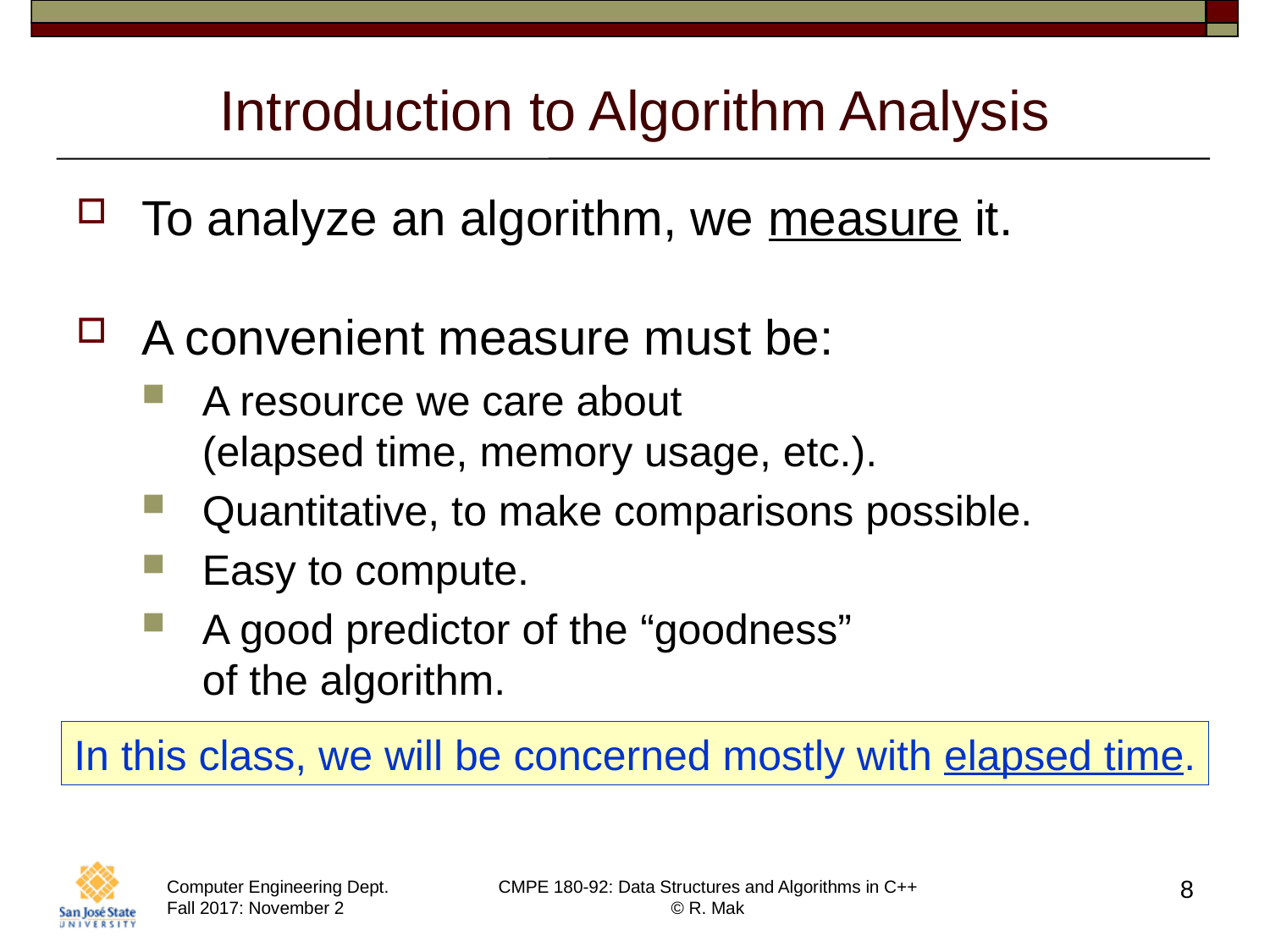

# Introduction to Algorithm Analysis
To analyze an algorithm, we measure it.

A convenient measure must be:
A resource we care about
(elapsed time, memory usage, etc.).
Quantitative, to make comparisons possible.
Easy to compute.
A good predictor of the “goodness”
of the algorithm.
In this class, we will be concerned mostly with elapsed time.
8